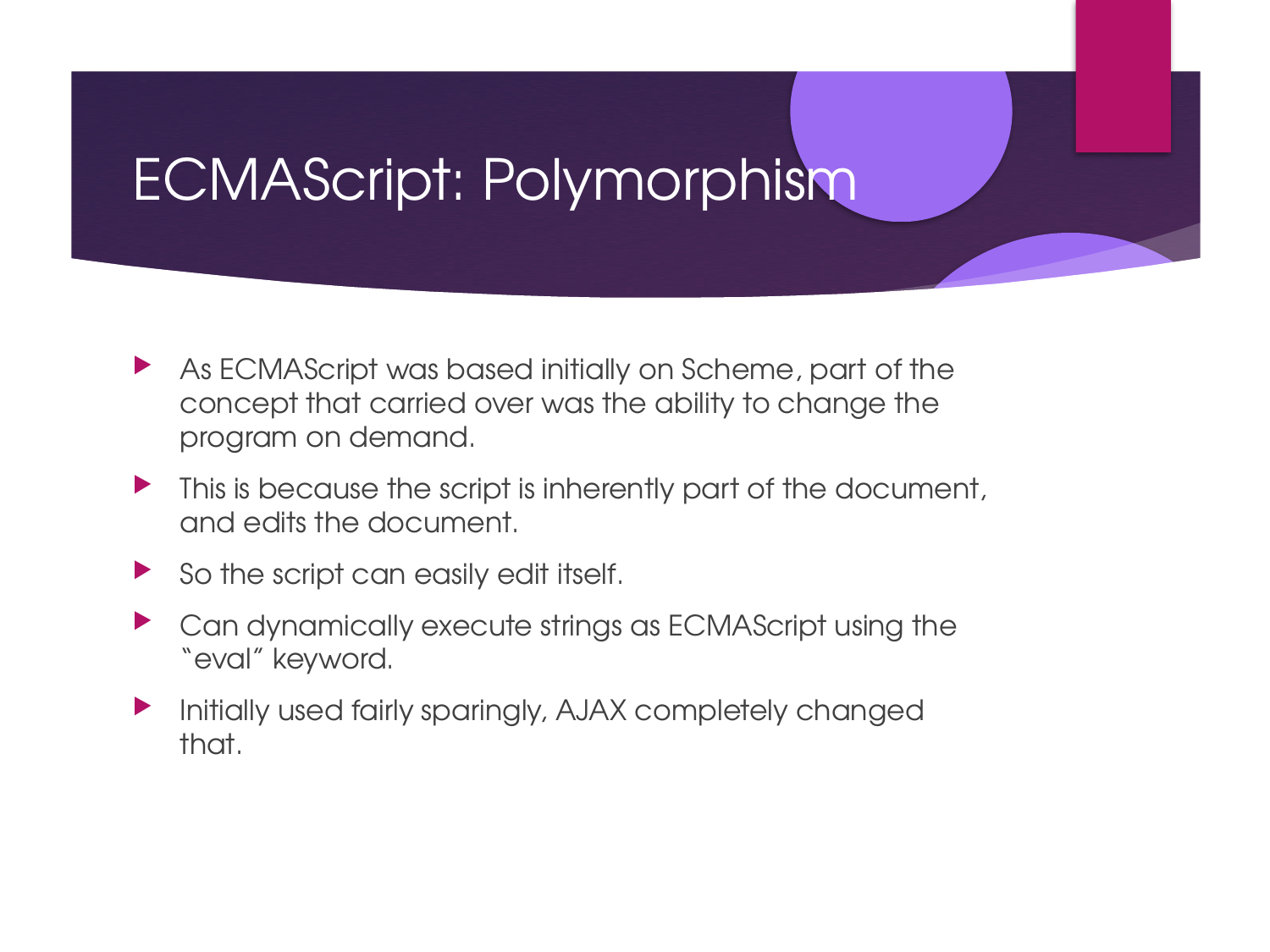

ECMAScript: Polymorphism
As ECMAScript was based initially on Scheme, part of the concept that carried over was the ability to change the program on demand.
This is because the script is inherently part of the document, and edits the document.
So the script can easily edit itself.
Can dynamically execute strings as ECMAScript using the “eval” keyword.
Initially used fairly sparingly, AJAX completely changed that.